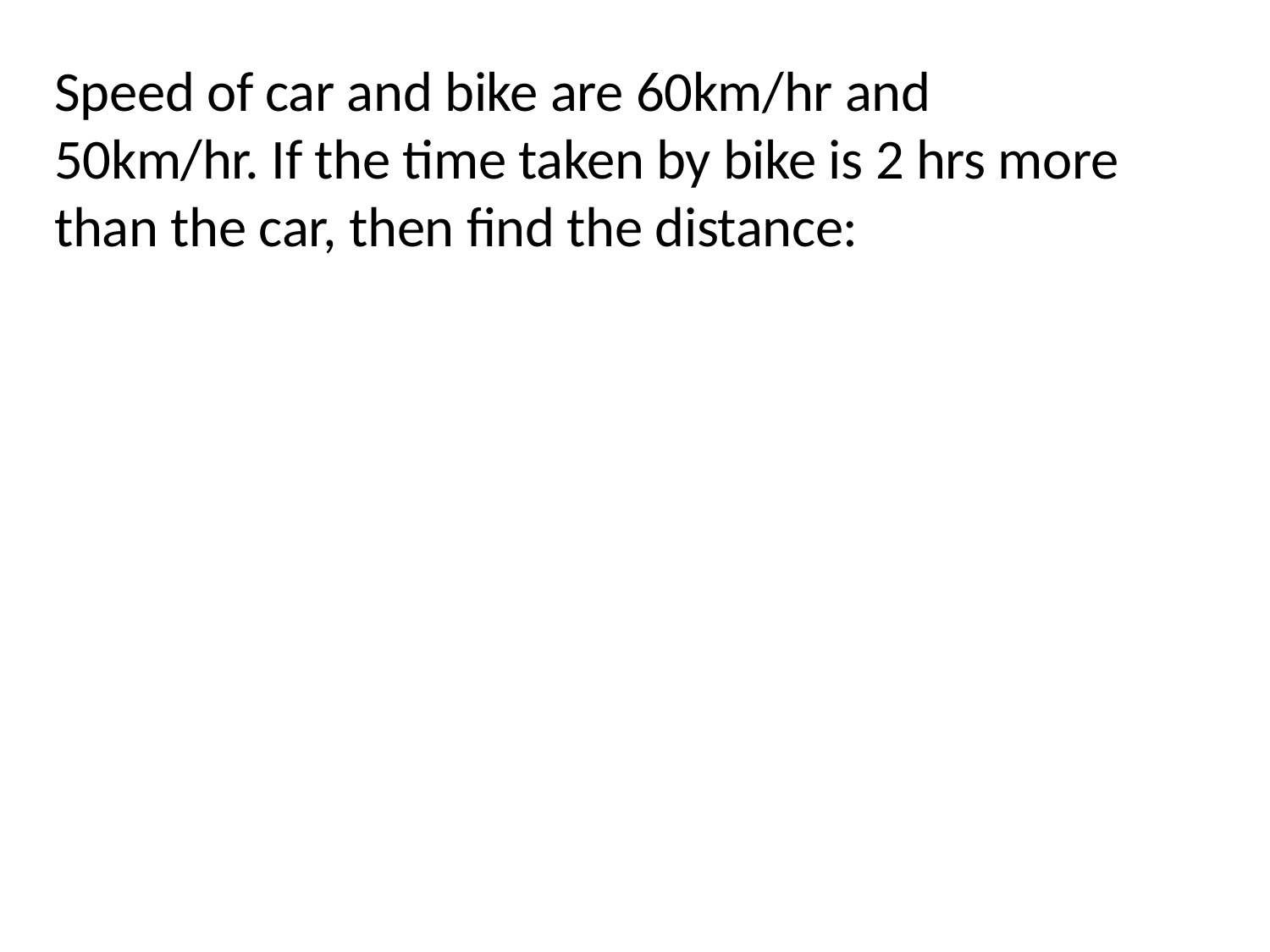

Speed of car and bike are 60km/hr and 50km/hr. If the time taken by bike is 2 hrs more than the car, then find the distance: